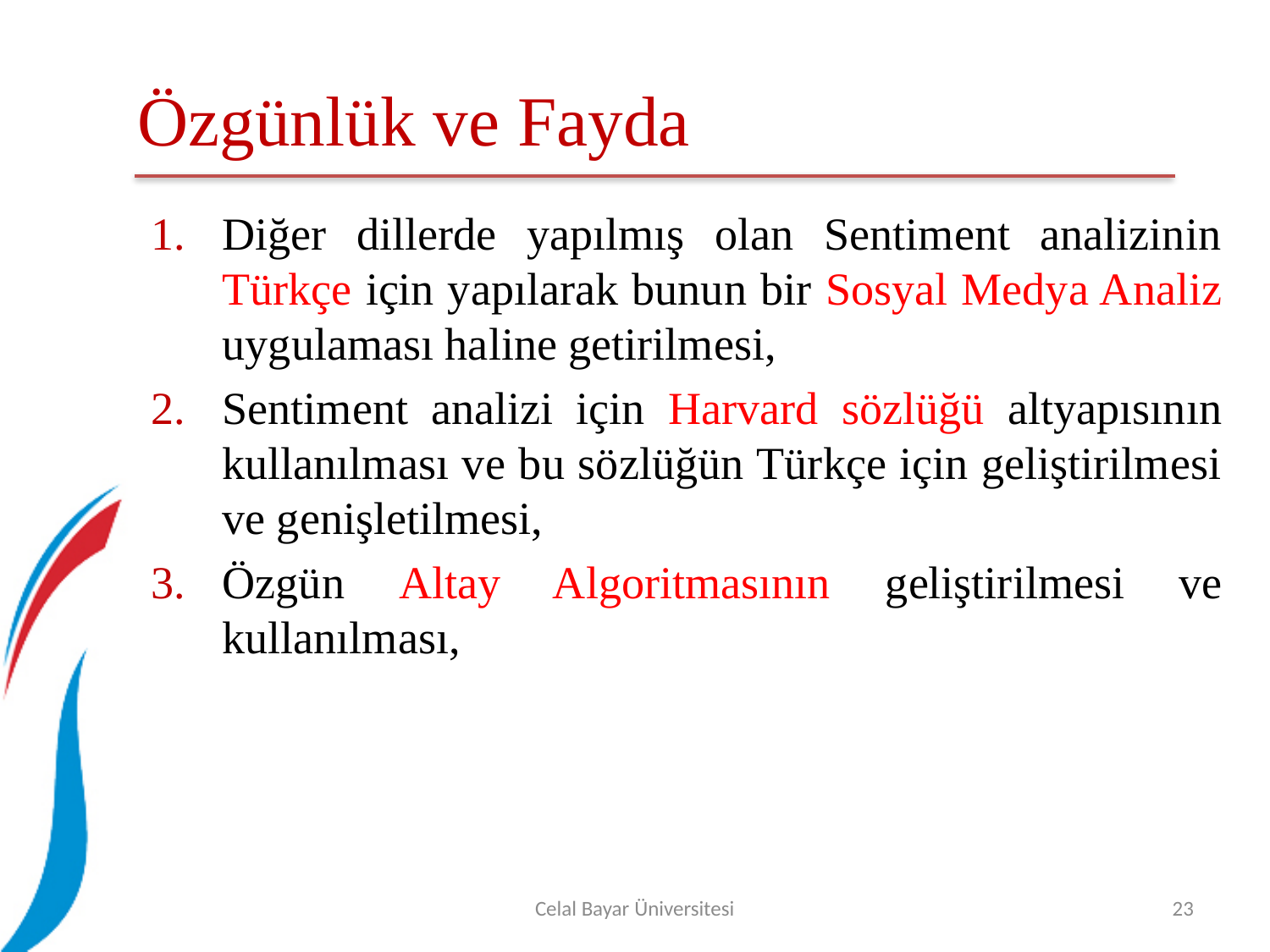

# Özgünlük ve Fayda
Diğer dillerde yapılmış olan Sentiment analizinin Türkçe için yapılarak bunun bir Sosyal Medya Analiz uygulaması haline getirilmesi,
Sentiment analizi için Harvard sözlüğü altyapısının kullanılması ve bu sözlüğün Türkçe için geliştirilmesi ve genişletilmesi,
Özgün Altay Algoritmasının geliştirilmesi ve kullanılması,
Celal Bayar Üniversitesi
23